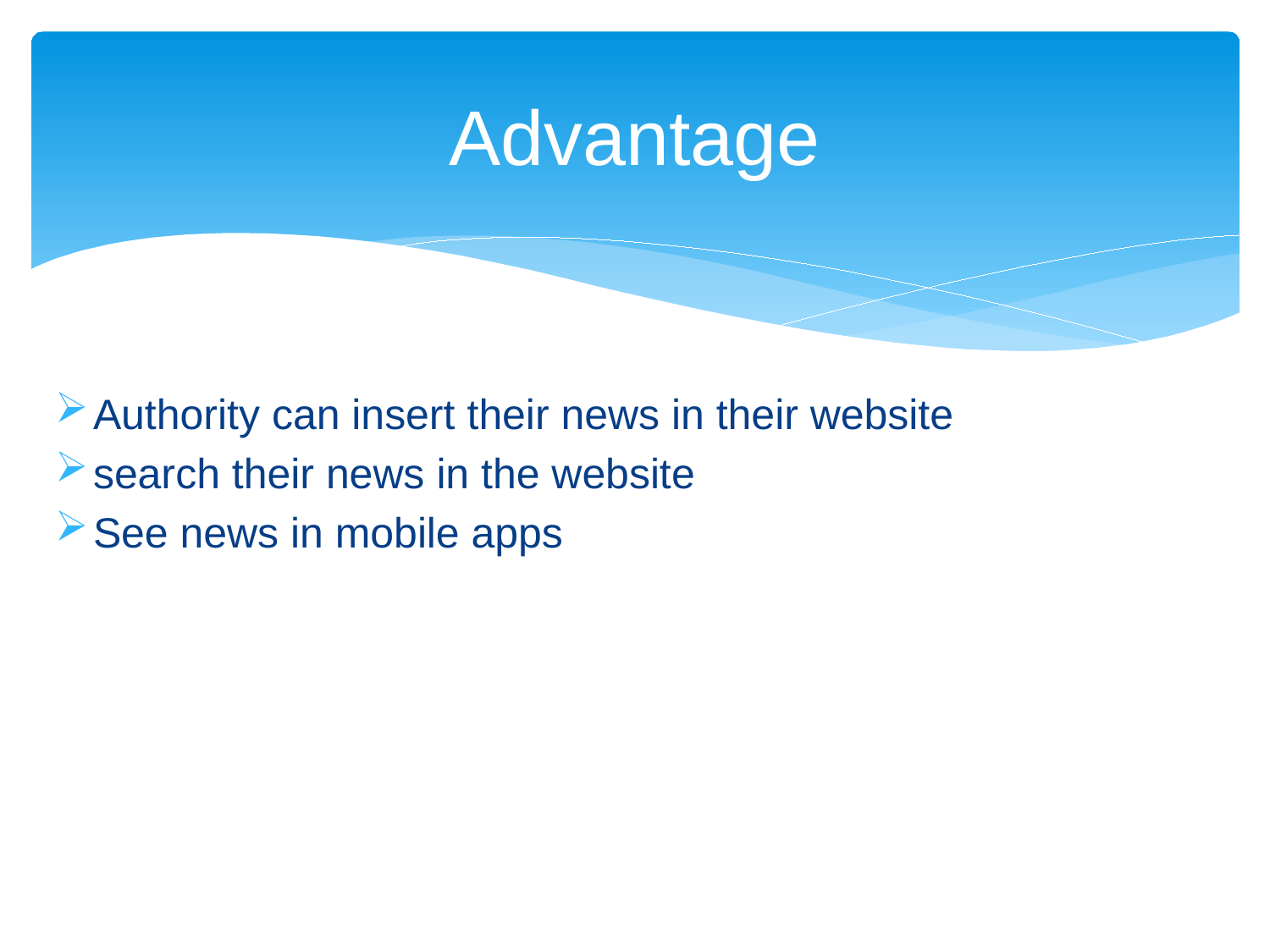

# Advantage
Authority can insert their news in their website
search their news in the website
See news in mobile apps